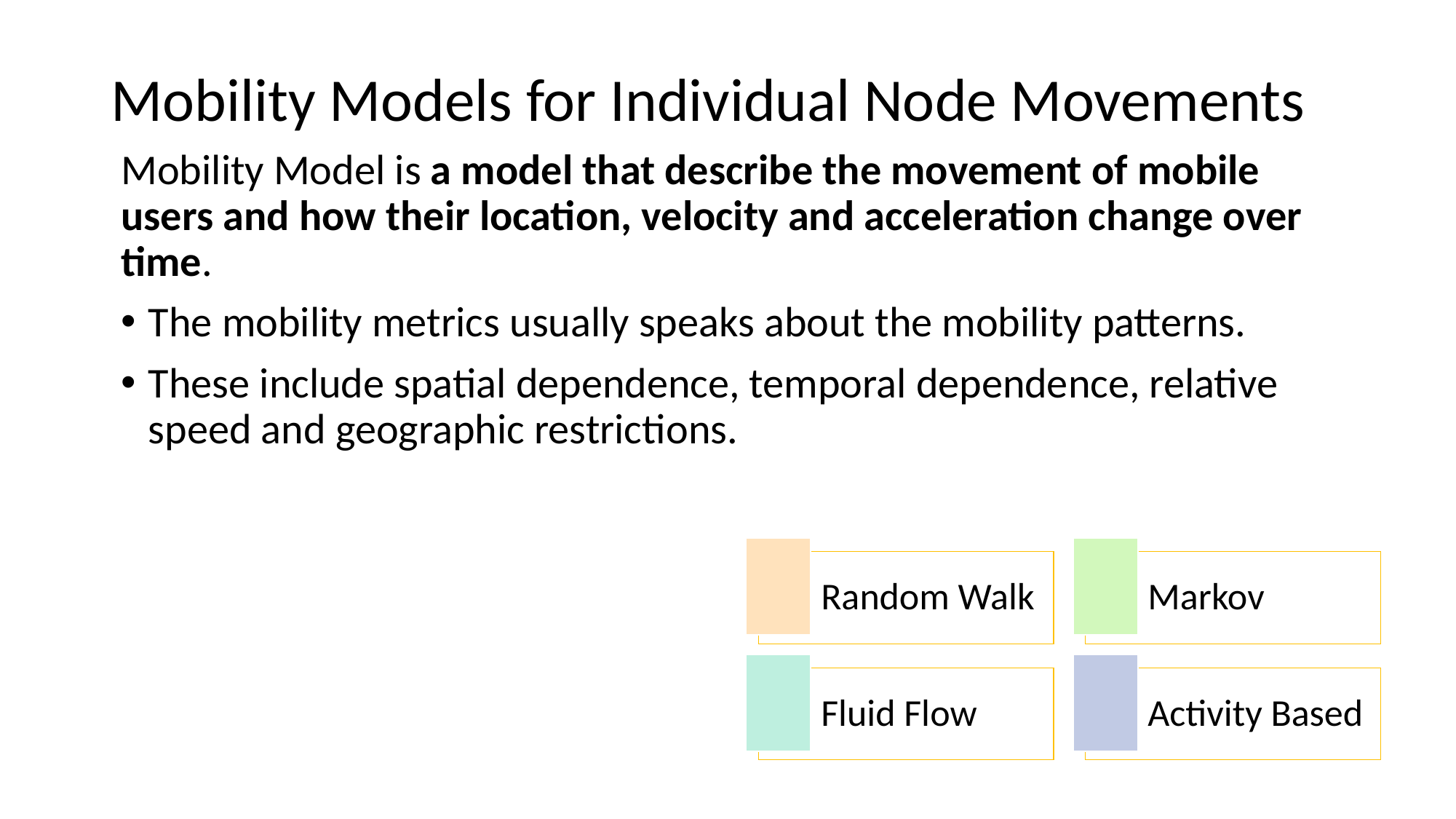

# Mobility Models for Individual Node Movements
Mobility Model is a model that describe the movement of mobile users and how their location, velocity and acceleration change over time.
The mobility metrics usually speaks about the mobility patterns.
These include spatial dependence, temporal dependence, relative speed and geographic restrictions.

Random Walk
Markov
Fluid Flow
Activity Based